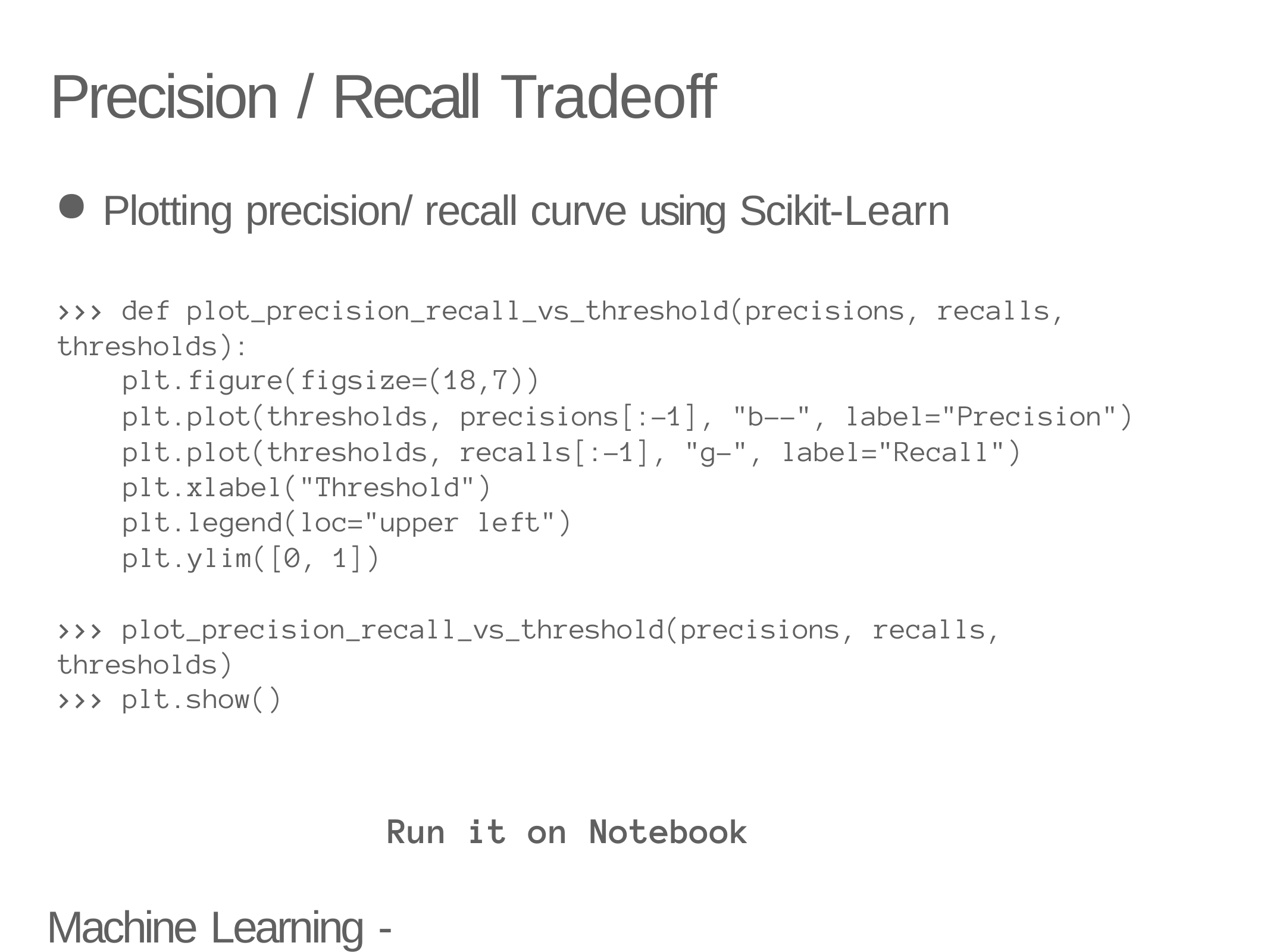

# Precision / Recall Tradeoff
Plotting precision/ recall curve using Scikit-Learn

>>> def plot_precision_recall_vs_threshold(precisions, recalls, thresholds):
plt.figure(figsize=(18,7))
plt.plot(thresholds, precisions[:-1], "b--", label="Precision") plt.plot(thresholds, recalls[:-1], "g-", label="Recall") plt.xlabel("Threshold")
plt.legend(loc="upper left") plt.ylim([0, 1])

>>> plot_precision_recall_vs_threshold(precisions, recalls, thresholds)
>>> plt.show()

Run it on Notebook
Machine Learning - Classfication